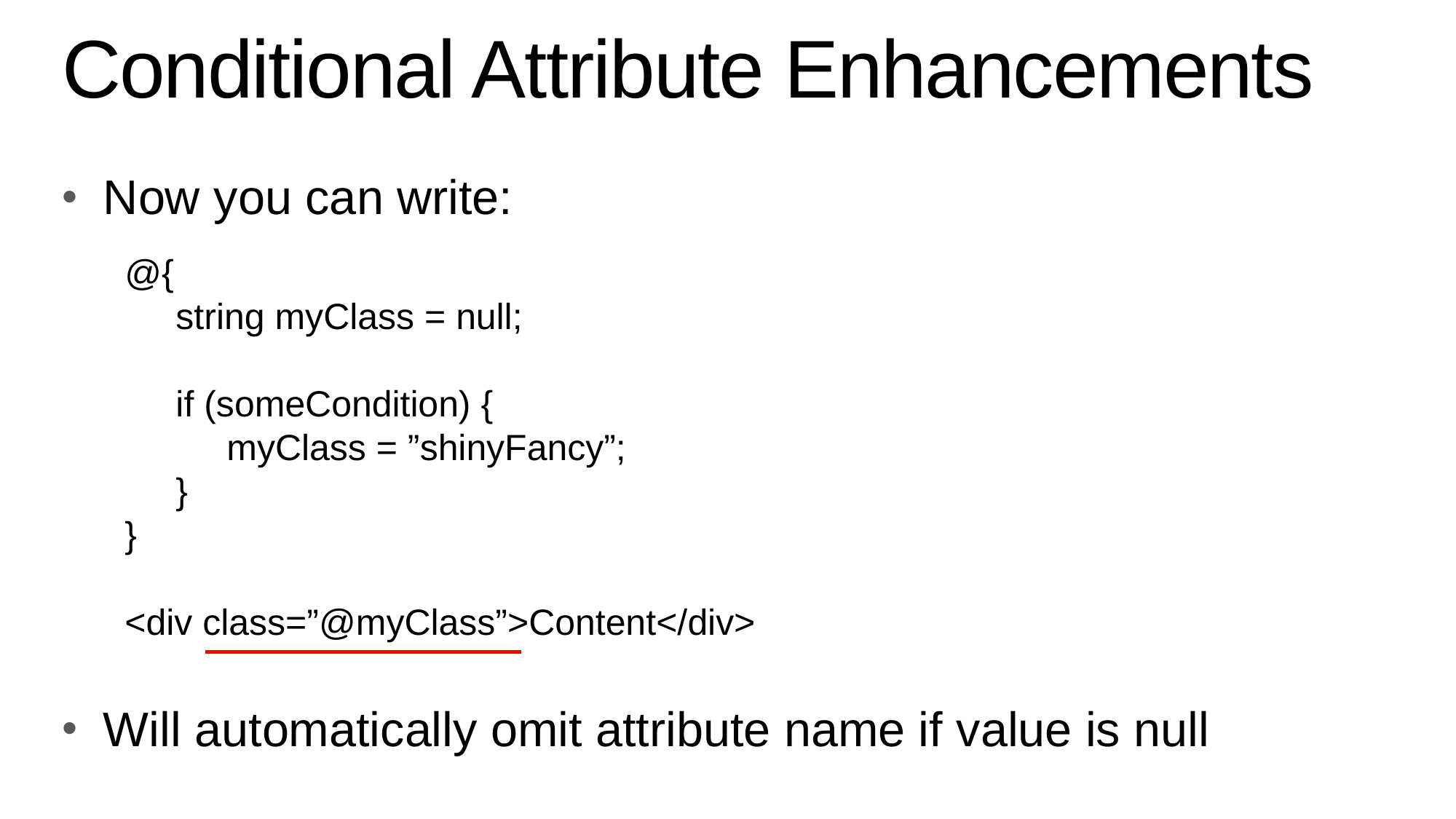

# Conditional Attribute Enhancements
Now you can write:

Will automatically omit attribute name if value is null
@{
     string myClass = null;

     if (someCondition) {
          myClass = ”shinyFancy”;
     }
}

<div class=”@myClass”>Content</div>